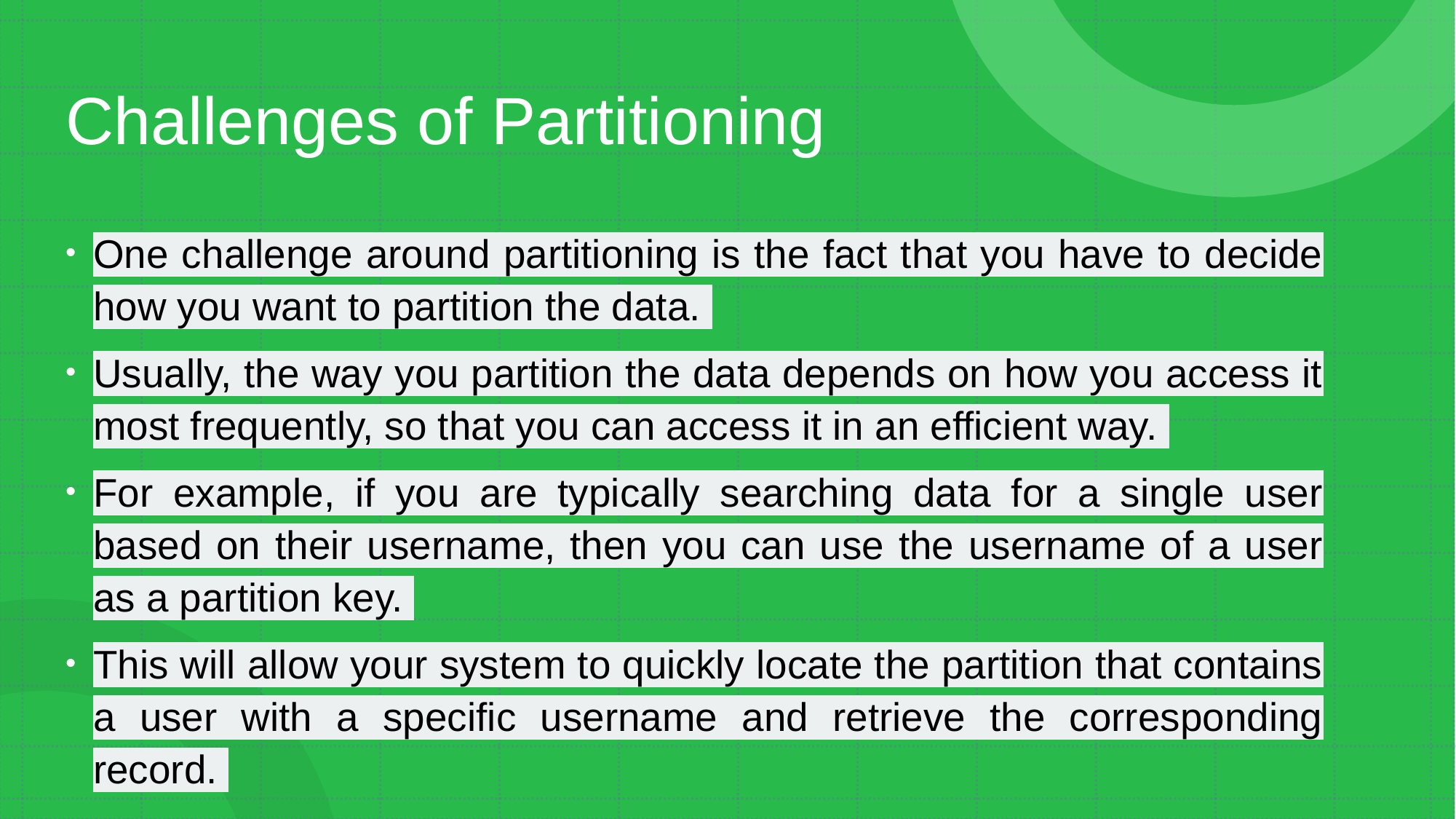

# Challenges of Partitioning
One challenge around partitioning is the fact that you have to decide how you want to partition the data.
Usually, the way you partition the data depends on how you access it most frequently, so that you can access it in an efficient way.
For example, if you are typically searching data for a single user based on their username, then you can use the username of a user as a partition key.
This will allow your system to quickly locate the partition that contains a user with a specific username and retrieve the corresponding record.